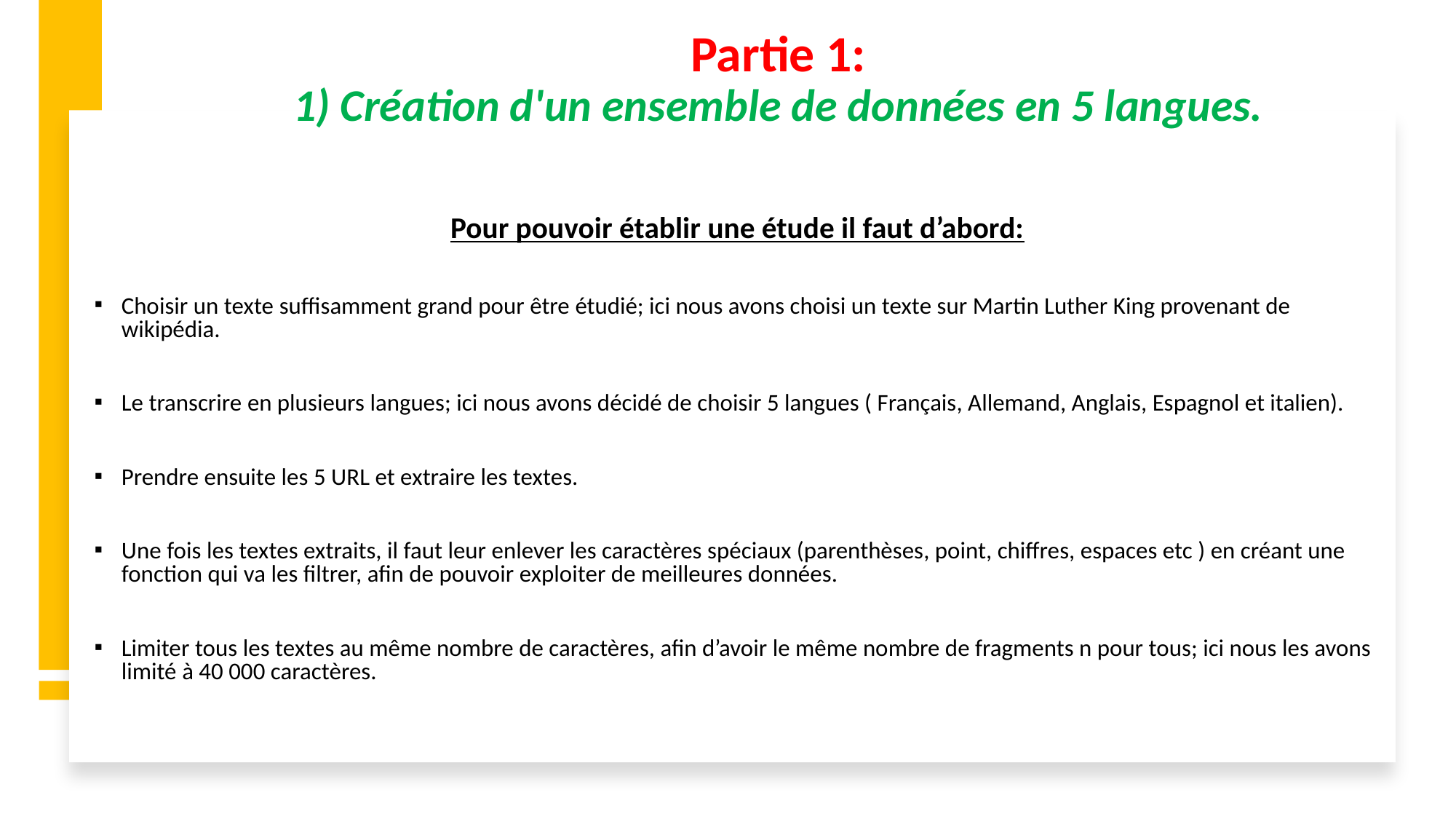

# Partie 1: 1) Création d'un ensemble de données en 5 langues.

Pour pouvoir établir une étude il faut d’abord:

Choisir un texte suffisamment grand pour être étudié; ici nous avons choisi un texte sur Martin Luther King provenant de wikipédia.

Le transcrire en plusieurs langues; ici nous avons décidé de choisir 5 langues ( Français, Allemand, Anglais, Espagnol et italien).

Prendre ensuite les 5 URL et extraire les textes.

Une fois les textes extraits, il faut leur enlever les caractères spéciaux (parenthèses, point, chiffres, espaces etc ) en créant une fonction qui va les filtrer, afin de pouvoir exploiter de meilleures données.

Limiter tous les textes au même nombre de caractères, afin d’avoir le même nombre de fragments n pour tous; ici nous les avons limité à 40 000 caractères.